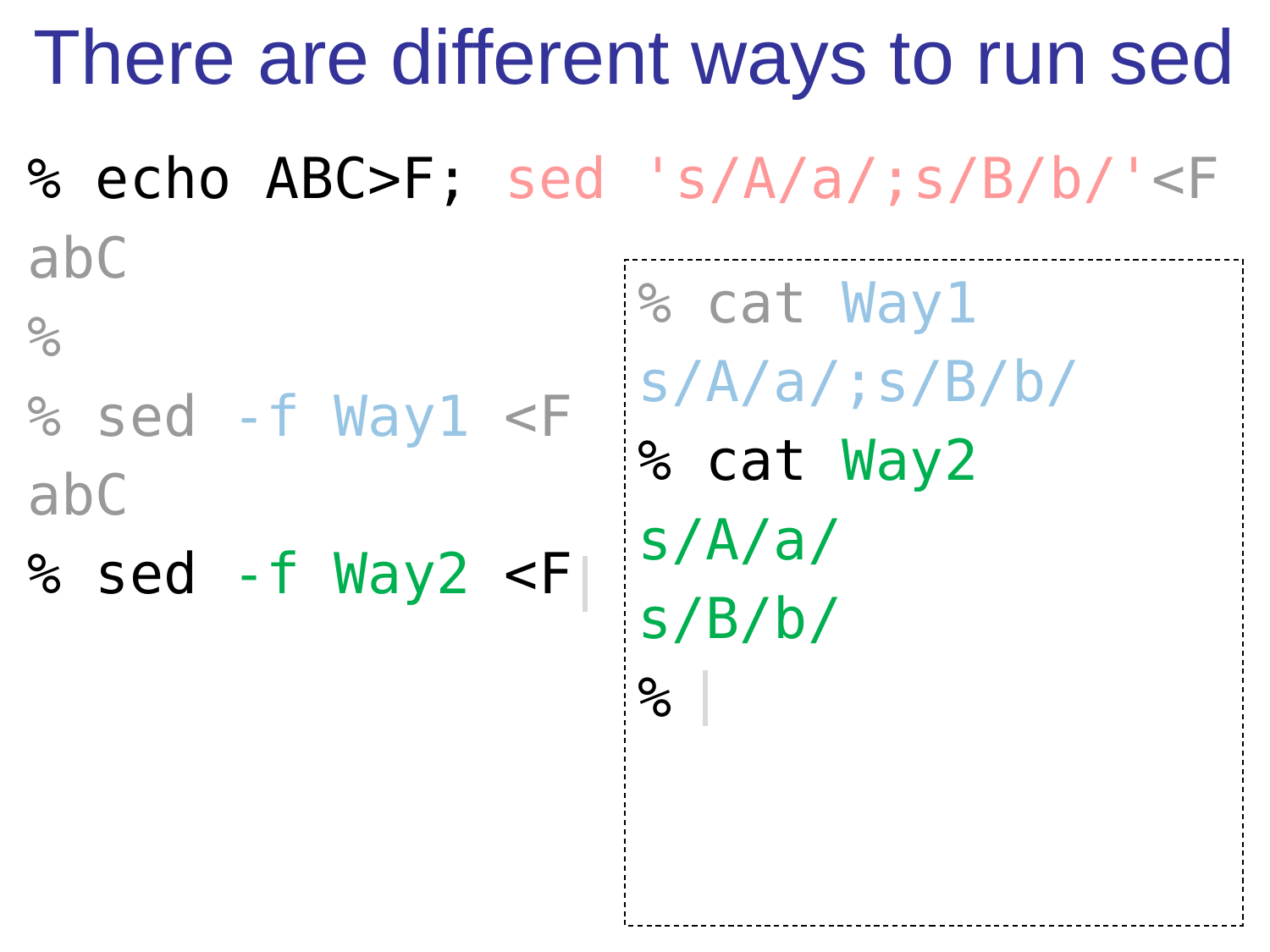

# There are different ways to run sed

% echo ABC>F; sed 's/A/a/;s/B/b/'<F
abC
%
% sed -f Way1 <F
abC
% sed -f Way2 <F

% cat Way1
s/A/a/;s/B/b/
% cat Way2
s/A/a/
s/B/b/
%